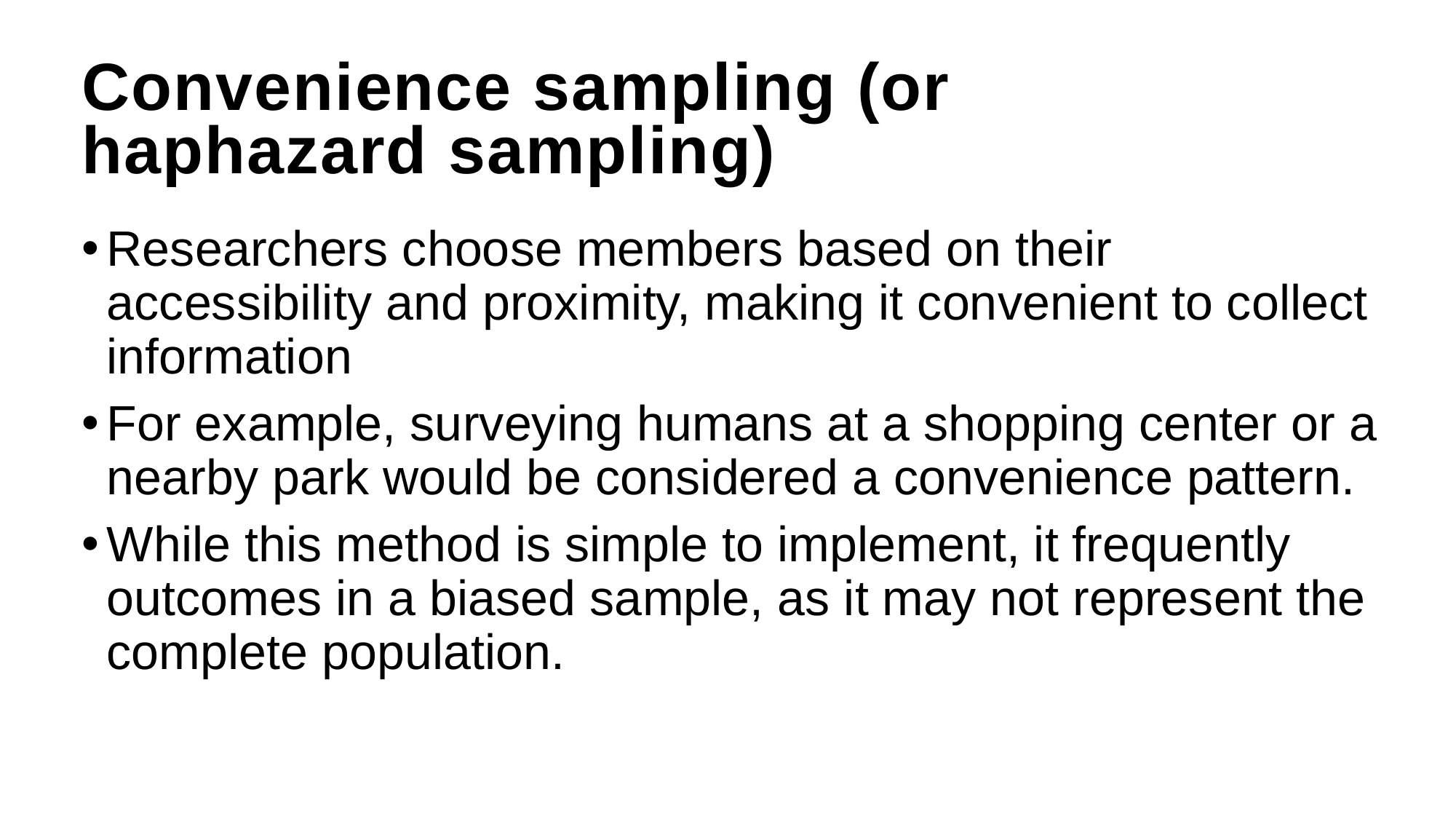

# Convenience sampling (or haphazard sampling)
Researchers choose members based on their accessibility and proximity, making it convenient to collect information
For example, surveying humans at a shopping center or a nearby park would be considered a convenience pattern.
While this method is simple to implement, it frequently outcomes in a biased sample, as it may not represent the complete population.